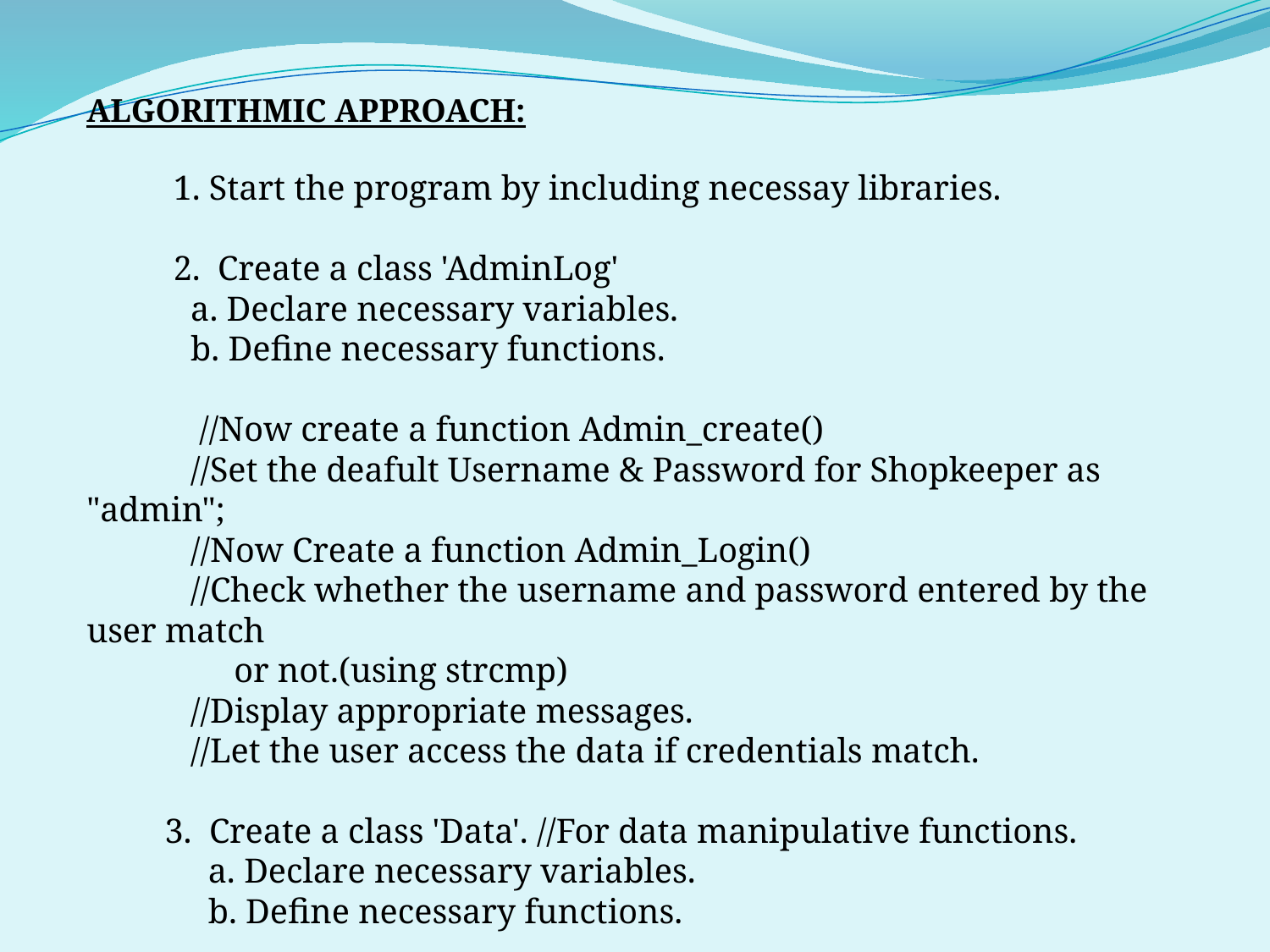

ALGORITHMIC APPROACH:

          1. Start the program by including necessay libraries.

          2.  Create a class 'AdminLog'
            a. Declare necessary variables.
            b. Define necessary functions.

             //Now create a function Admin_create()
            //Set the deafult Username & Password for Shopkeeper as "admin";
            //Now Create a function Admin_Login()
            //Check whether the username and password entered by the user match
                 or not.(using strcmp)
            //Display appropriate messages.
            //Let the user access the data if credentials match.

         3.  Create a class 'Data'. //For data manipulative functions.
              a. Declare necessary variables.
              b. Define necessary functions.